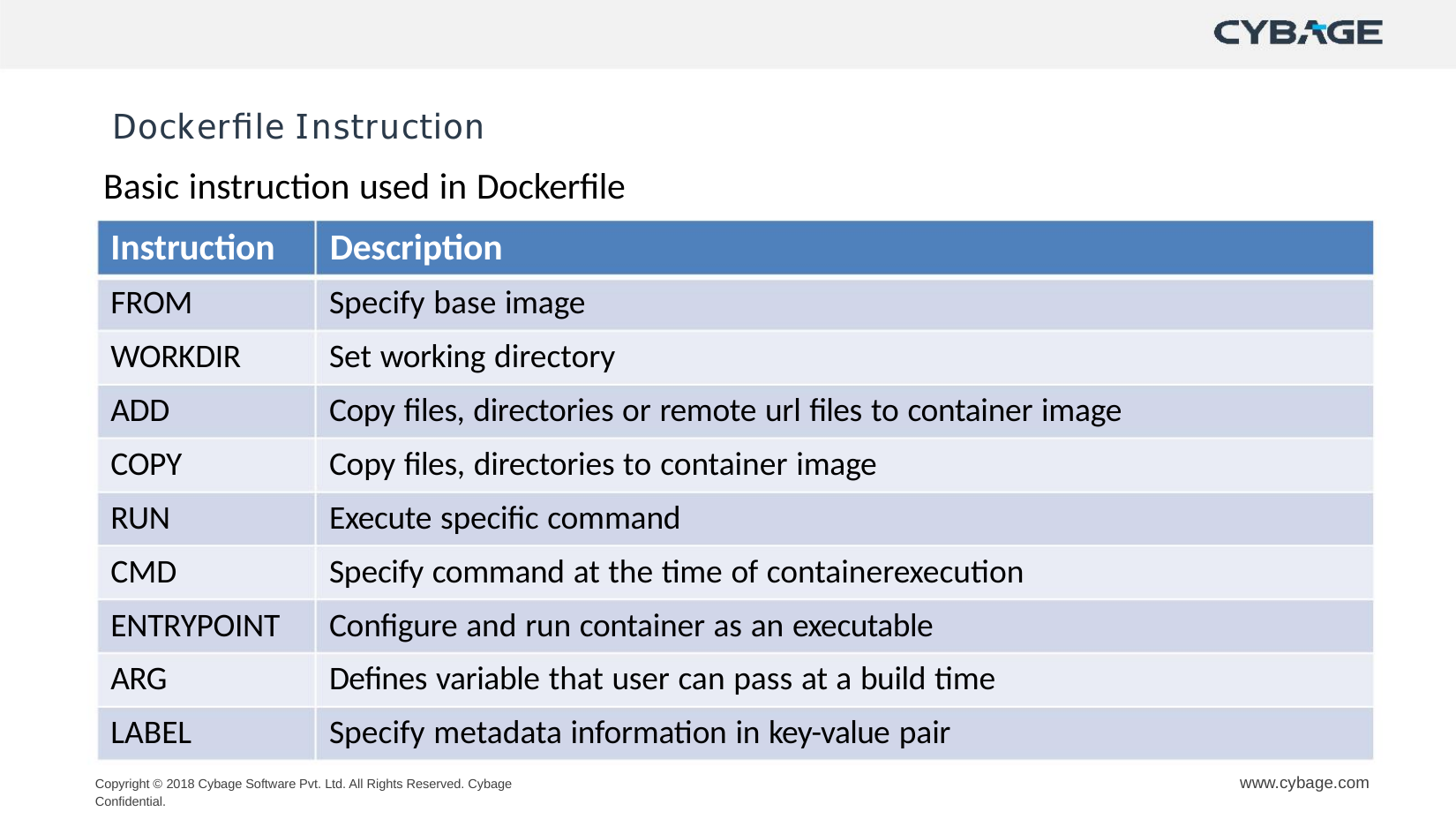

Dockerfile Instruction
Basic instruction used in Dockerfile
Instruction Description
FROM
WORKDIR
ADD
Specify base image
Set working directory
Copy files, directories or remote url files to container image
Copy files, directories to container image
Execute specific command
COPY
RUN
CMD
Specify command at the time of containerexecution
ENTRYPOINT Configure and run container as an executable
ARG
Defines variable that user can pass at a build time
Specify metadata information in key-value pair
LABEL
www.cybage.com
Copyright © 2018 Cybage Software Pvt. Ltd. All Rights Reserved. Cybage Confidential.